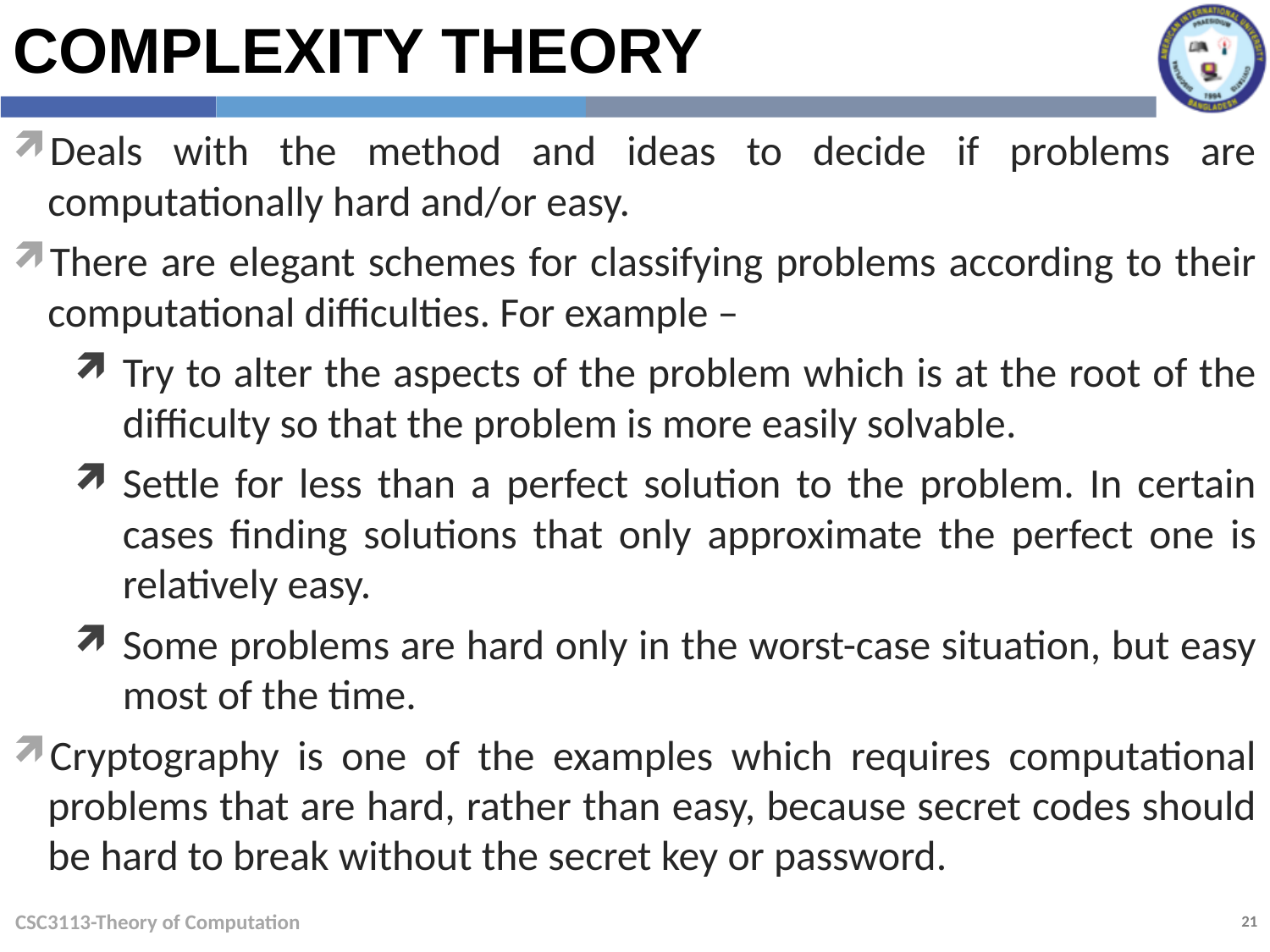

Complexity Theory
Deals with the method and ideas to decide if problems are computationally hard and/or easy.
There are elegant schemes for classifying problems according to their computational difficulties. For example –
Try to alter the aspects of the problem which is at the root of the difficulty so that the problem is more easily solvable.
Settle for less than a perfect solution to the problem. In certain cases finding solutions that only approximate the perfect one is relatively easy.
Some problems are hard only in the worst-case situation, but easy most of the time.
Cryptography is one of the examples which requires computational problems that are hard, rather than easy, because secret codes should be hard to break without the secret key or password.

CSC3113-Theory of Computation